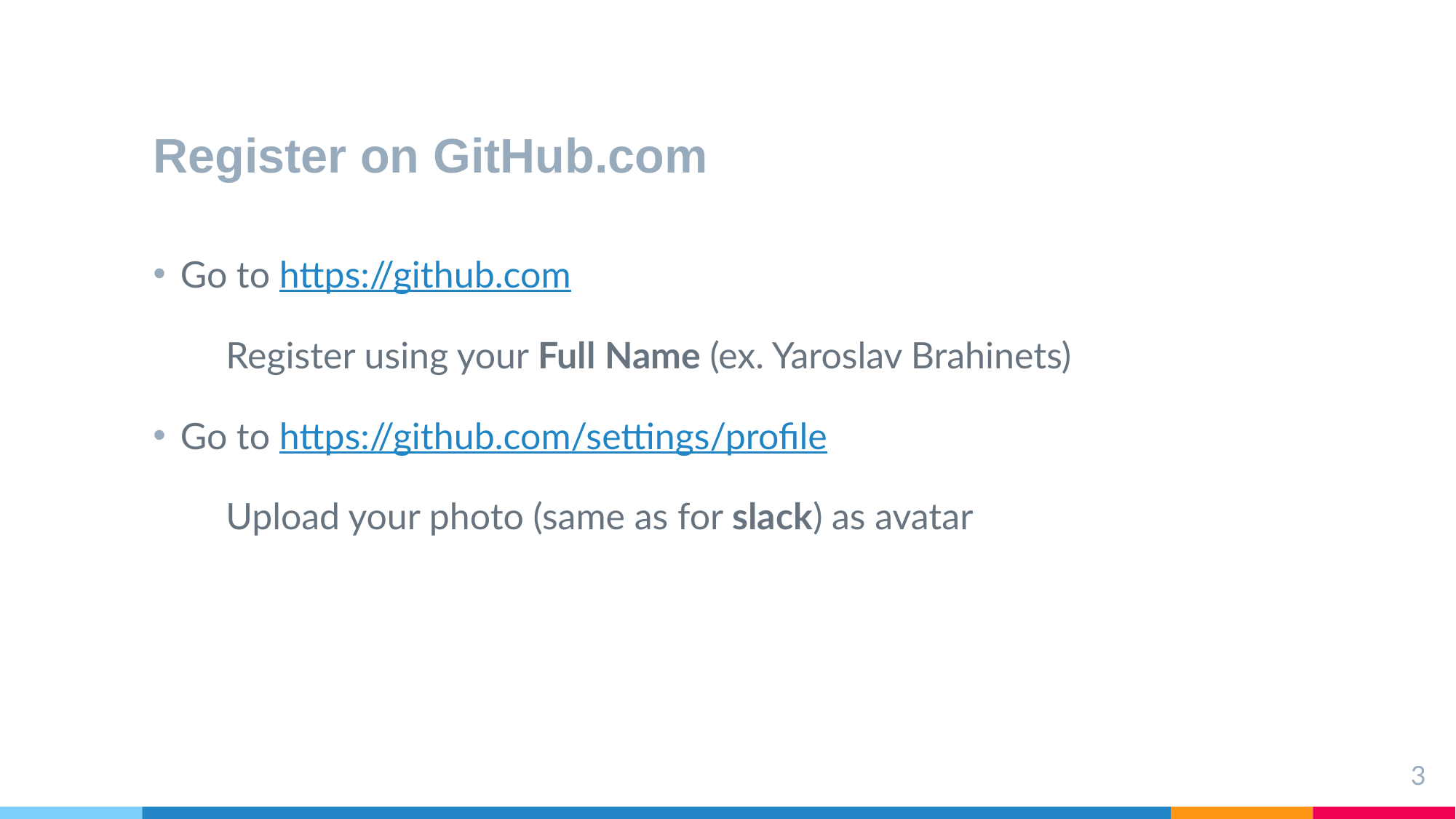

# Register on GitHub.com

Go to https://github.com
Register using your Full Name (ex. Yaroslav Brahinets)
Go to https://github.com/settings/profile
Upload your photo (same as for slack) as avatar

3